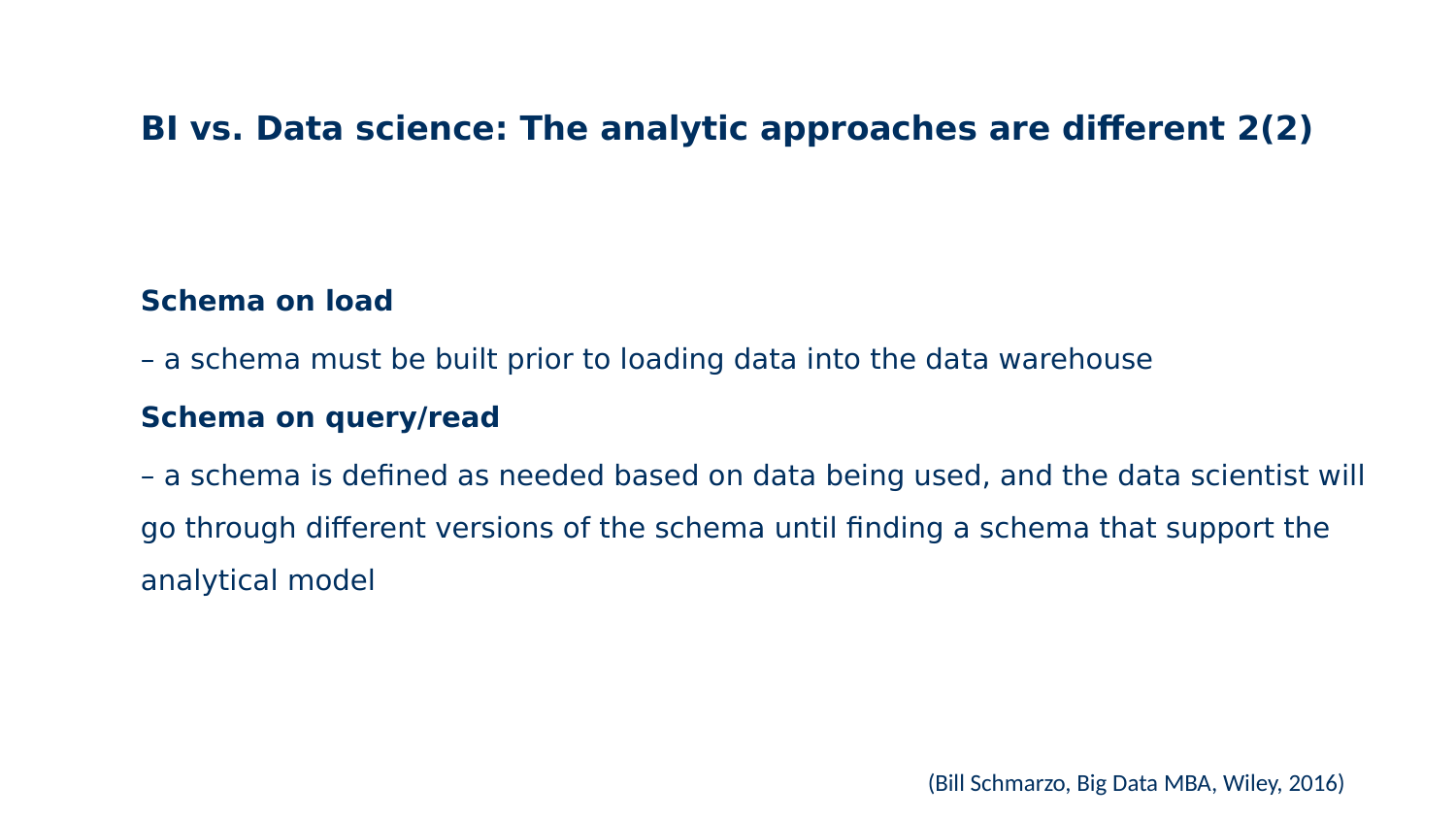

# BI vs. Data science: The analytic approaches are different 2(2)
Schema on load
– a schema must be built prior to loading data into the data warehouse
Schema on query/read
– a schema is defined as needed based on data being used, and the data scientist will go through different versions of the schema until finding a schema that support the analytical model

(Bill Schmarzo, Big Data MBA, Wiley, 2016)